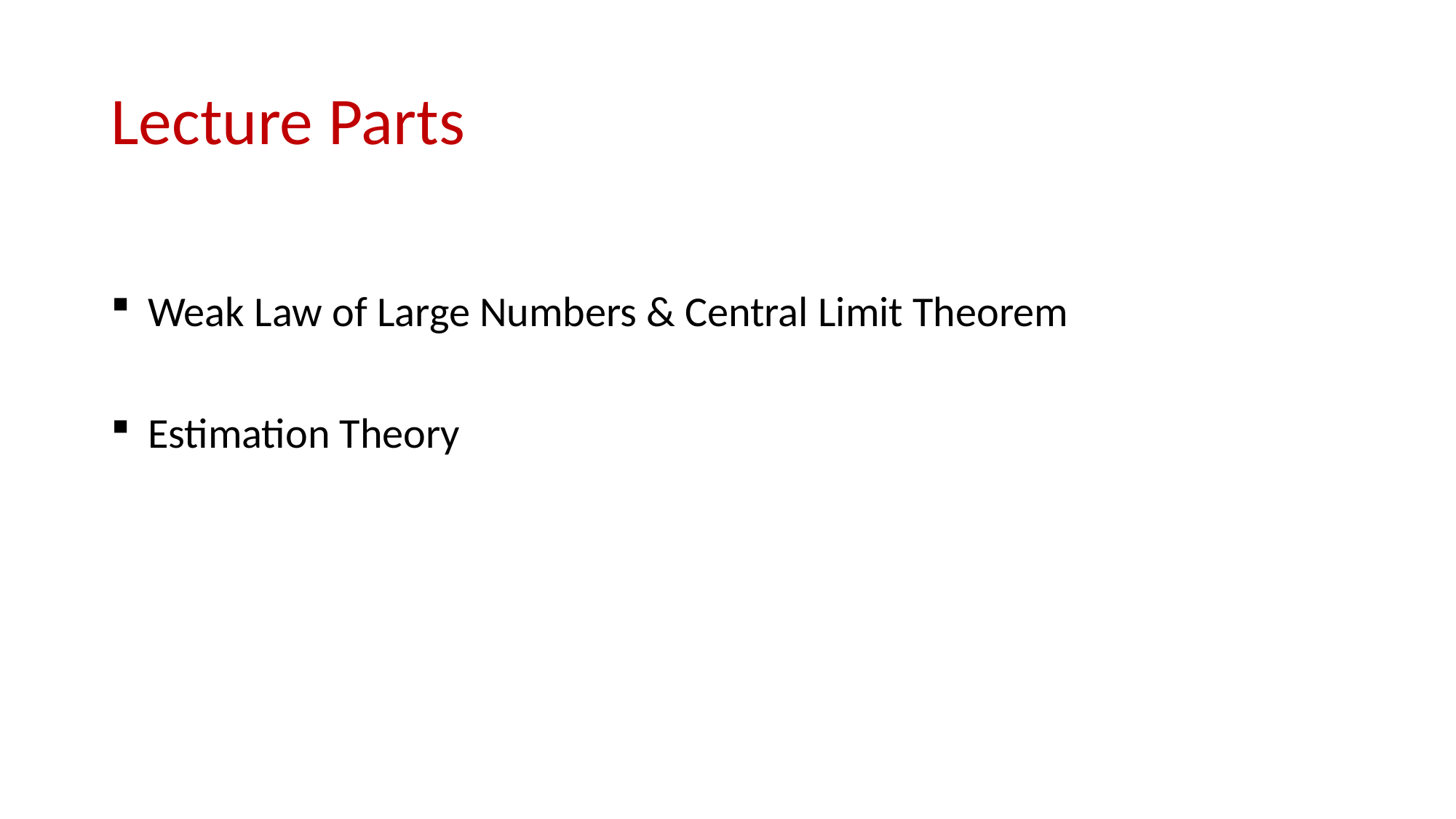

# Lecture Parts

 Weak Law of Large Numbers & Central Limit Theorem

 Estimation Theory